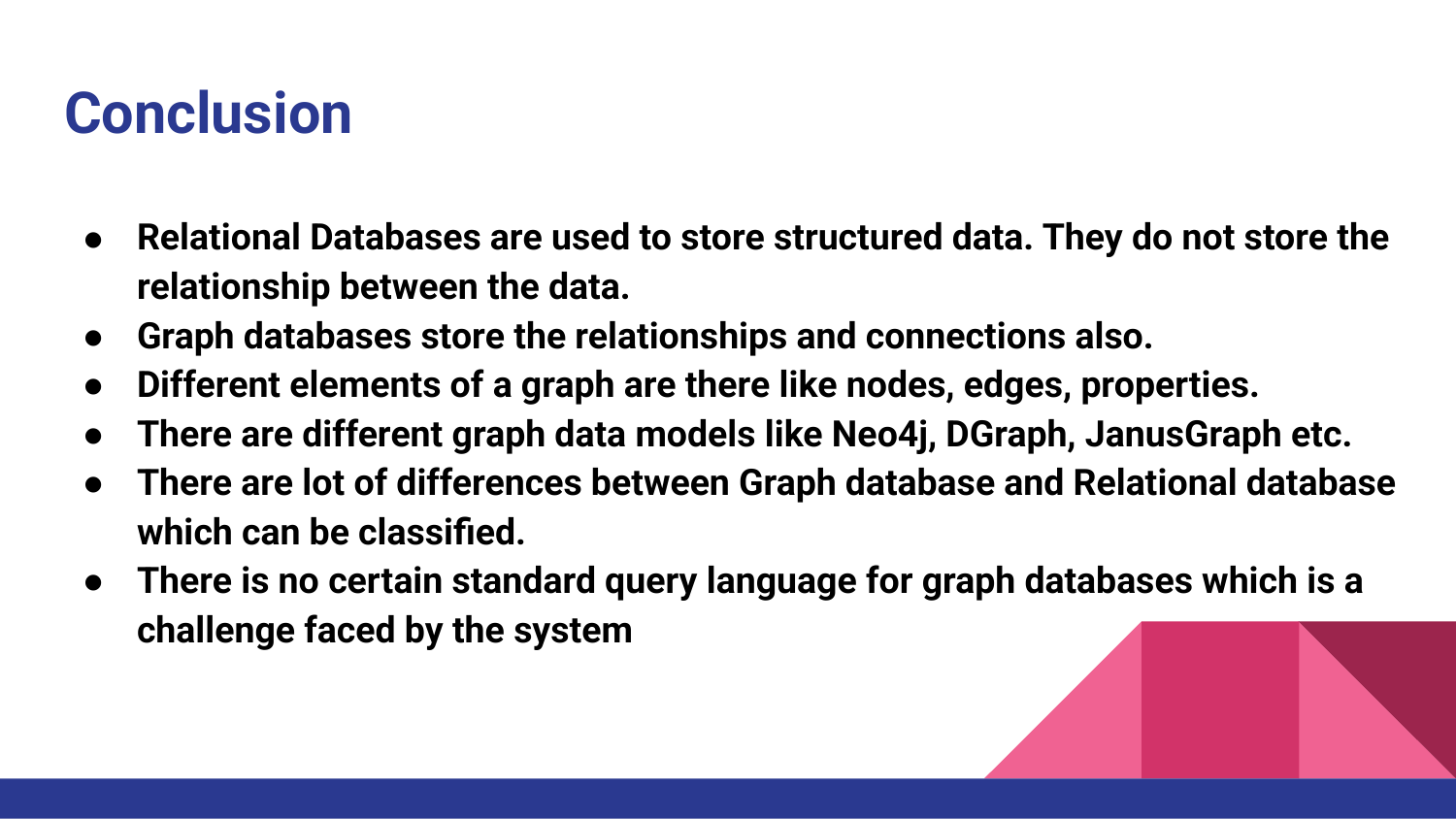

# Conclusion
Relational Databases are used to store structured data. They do not store the relationship between the data.
Graph databases store the relationships and connections also.
Different elements of a graph are there like nodes, edges, properties.
There are different graph data models like Neo4j, DGraph, JanusGraph etc.
There are lot of differences between Graph database and Relational database which can be classified.
There is no certain standard query language for graph databases which is a challenge faced by the system